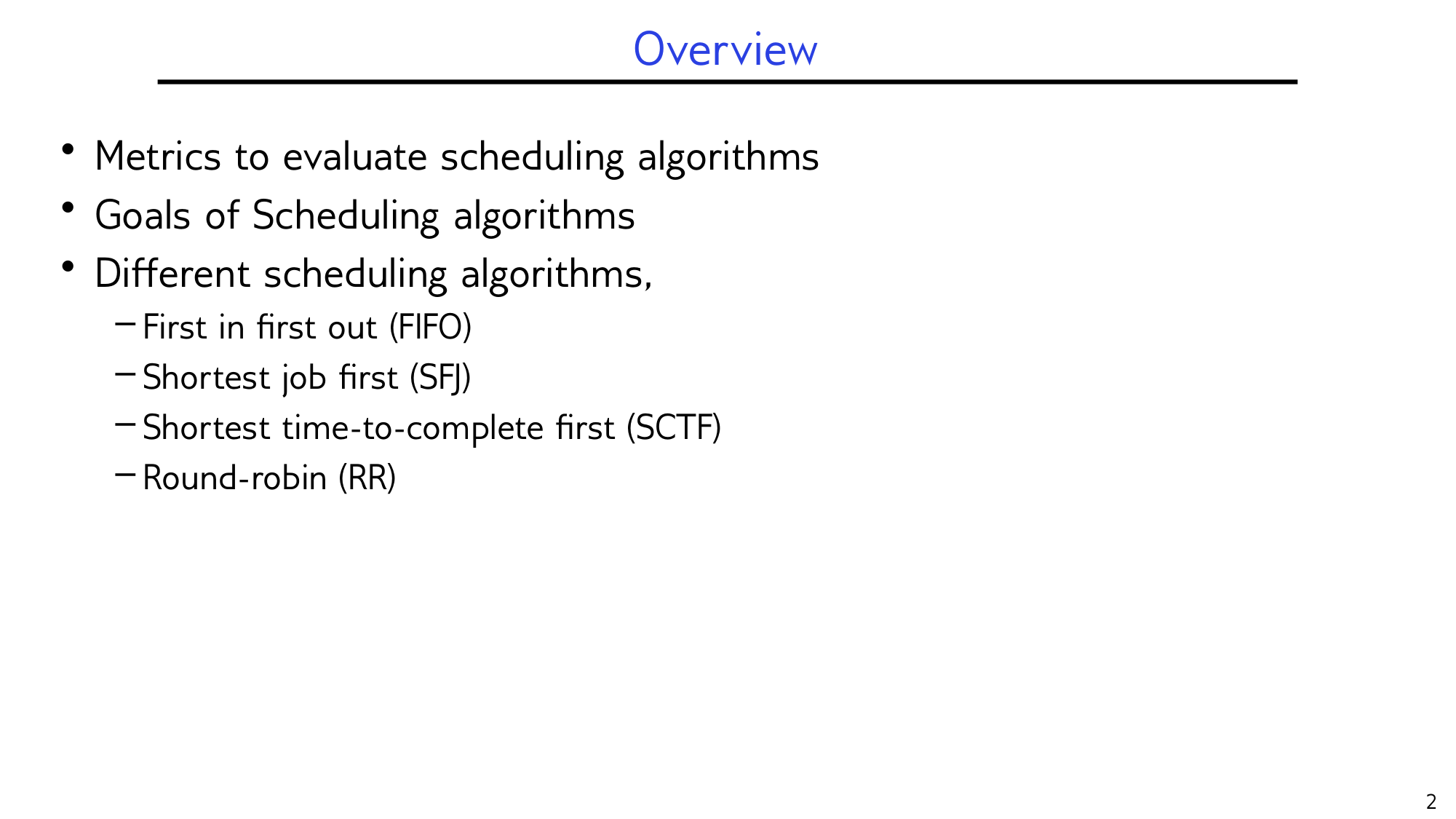

# Overview
Metrics to evaluate scheduling algorithms
Goals of Scheduling algorithms
Different scheduling algorithms,
First in first out (FIFO)
Shortest job first (SFJ)
Shortest time-to-complete first (SCTF)
Round-robin (RR)